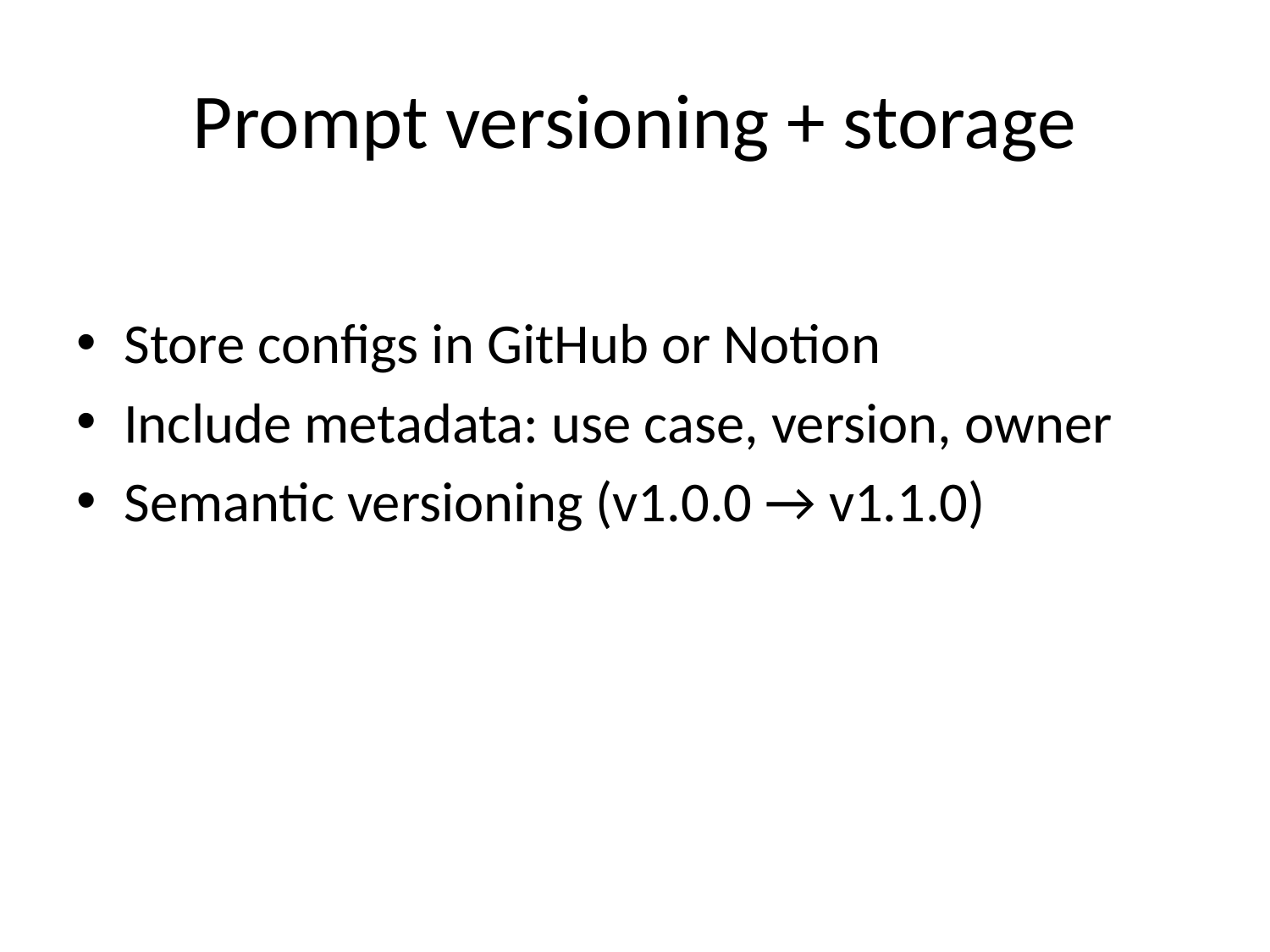

# Prompt versioning + storage

Store configs in GitHub or Notion
Include metadata: use case, version, owner
Semantic versioning (v1.0.0 → v1.1.0)